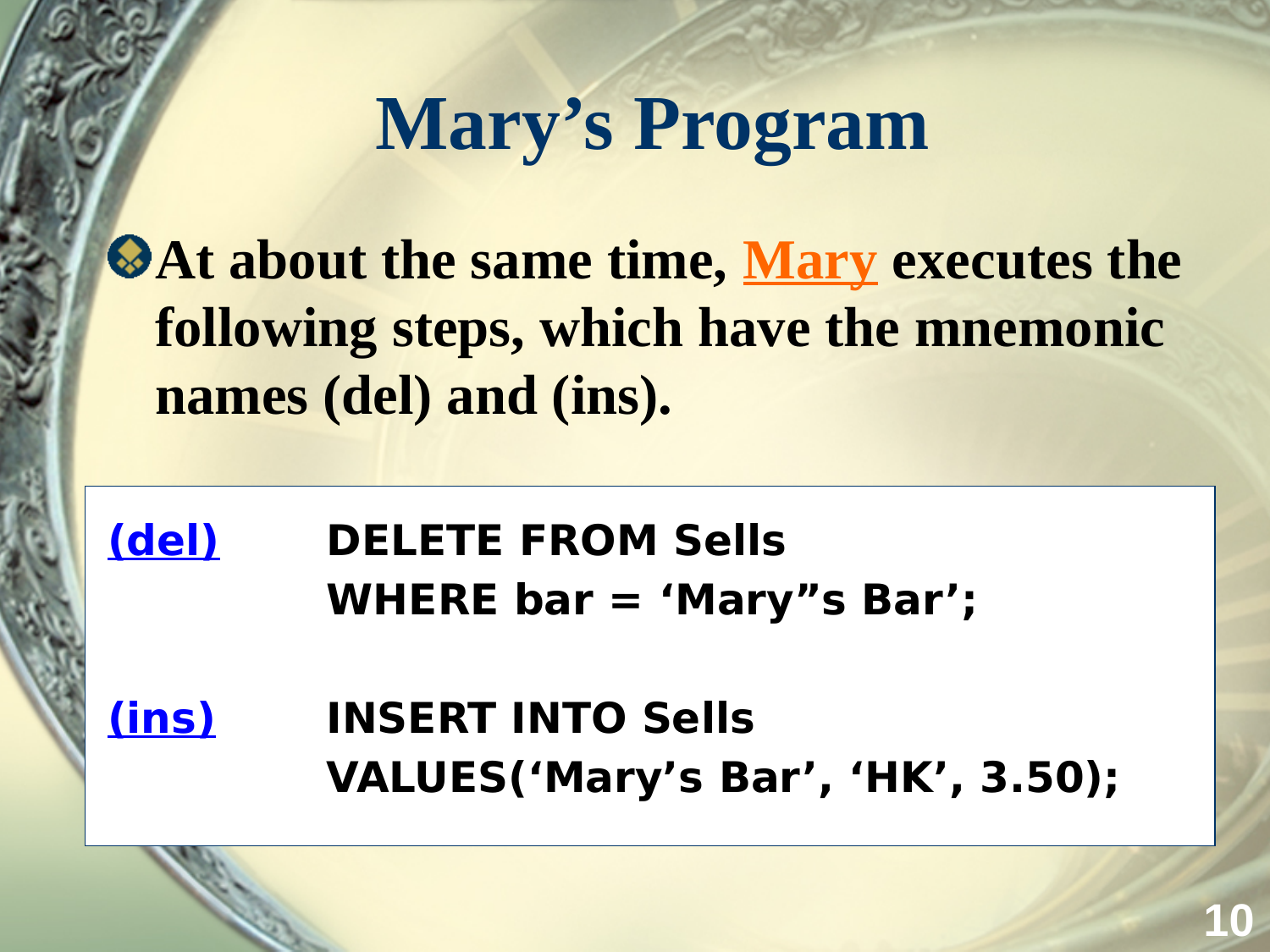

# Mary’s Program
At about the same time, Mary executes the following steps, which have the mnemonic names (del) and (ins).

(del)	   DELETE FROM Sells
		   WHERE bar = ‘Mary”s Bar’;

(ins)	   INSERT INTO Sells
		   VALUES(‘Mary’s Bar’, ‘HK’, 3.50);

10